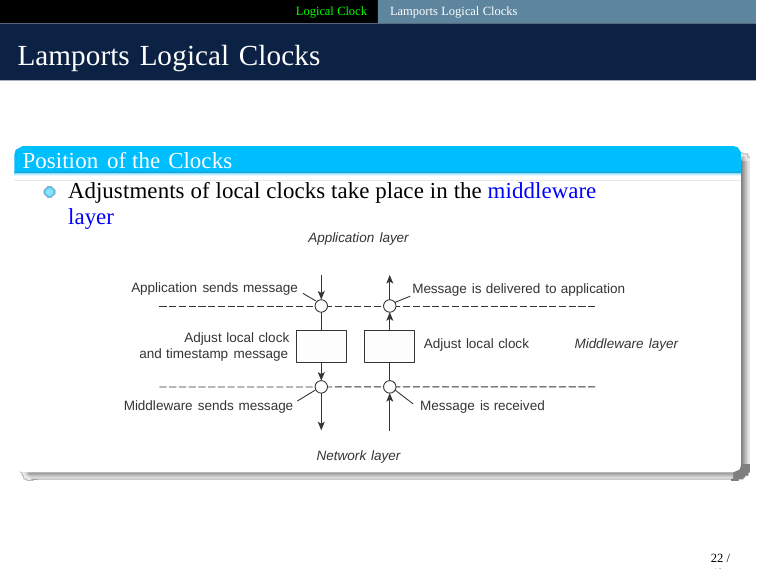

Logical Clock       Lamports Logical Clocks

Lamports Logical Clocks

Position of the Clocks
Adjustments of local clocks take place in the middleware layer

Application layer

Application sends message
Message is delivered to application

Adjust local clock and timestamp message

Adjust local clock
Middleware layer

Middleware sends message
Message is received

Network layer

22 / 40